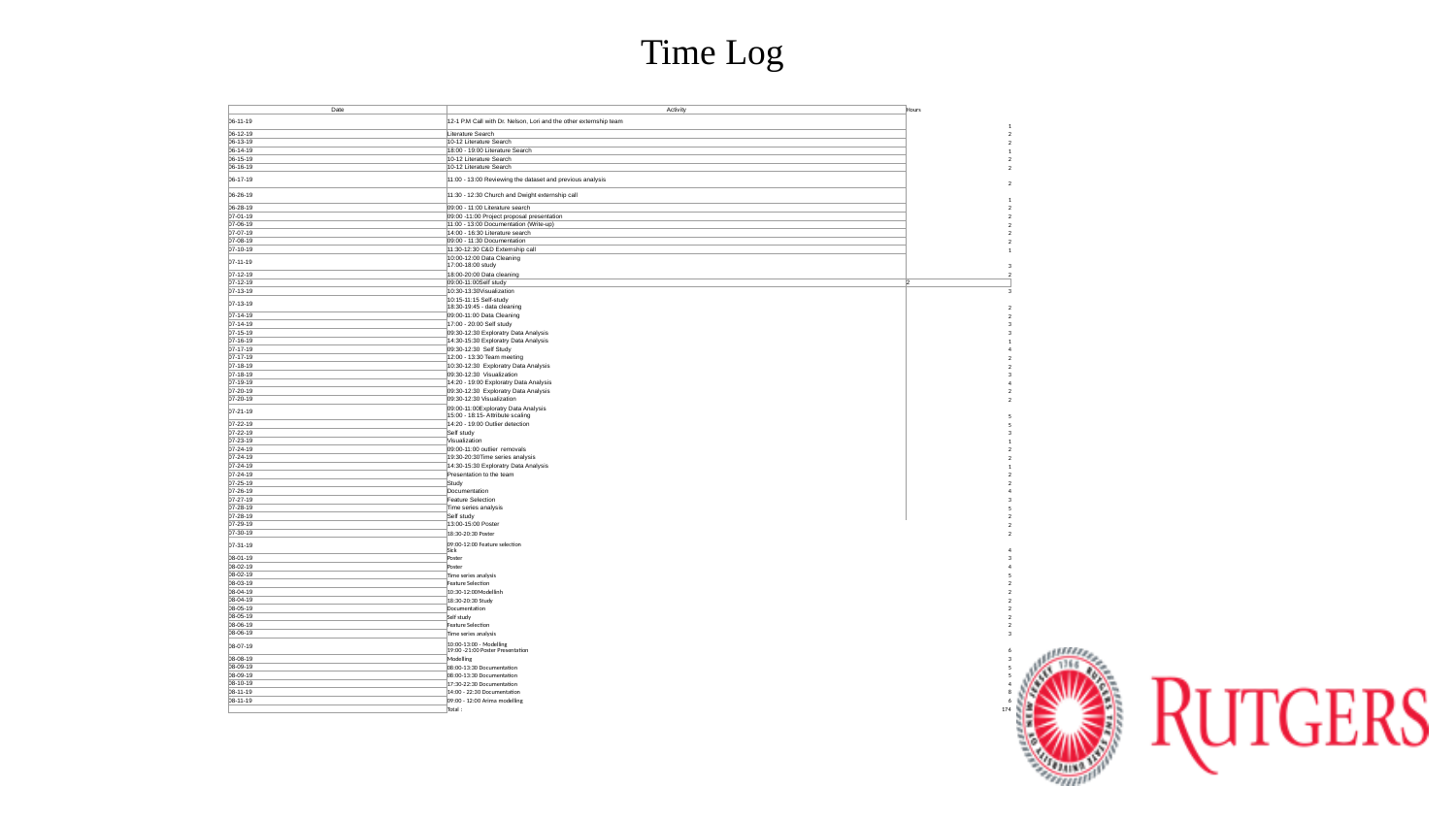

# Time Log
| Date | Activity | Hours |
| --- | --- | --- |
| 06-11-19 | 12-1 P.M Call with Dr. Nelson, Lori and the other externship team | 1 |
| 06-12-19 | Literature Search | 2 |
| 06-13-19 | 10-12 Literature Search | 2 |
| 06-14-19 | 18:00 - 19:00 Literature Search | 1 |
| 06-15-19 | 10-12 Literature Search | 2 |
| 06-16-19 | 10-12 Literature Search | 2 |
| 06-17-19 | 11:00 - 13:00 Reviewing the dataset and previous analysis | 2 |
| 06-26-19 | 11:30 - 12:30 Church and Dwight externship call | 1 |
| 06-28-19 | 09:00 - 11:00 Literature search | 2 |
| 07-01-19 | 09:00 -11:00 Project proposal presentation | 2 |
| 07-06-19 | 11:00 - 13:00 Documentation (Write-up) | 2 |
| 07-07-19 | 14:00 - 16:30 Literature search | 2 |
| 07-08-19 | 09:00 - 11:30 Documentation | 2 |
| 07-10-19 | 11:30-12:30 C&D Externship call | 1 |
| 07-11-19 | 10:00-12:00 Data Cleaning 17:00-18:00 study | 3 |
| 07-12-19 | 18:00-20:00 Data cleaning | 2 |
| 07-12-19 | 09:00-11:00Self study | 2 |
| 07-13-19 | 10:30-13:30Visualization | 3 |
| 07-13-19 | 10:15-11:15 Self-study 18:30-19:45 - data cleaning | 2 |
| 07-14-19 | 09:00-11:00 Data Cleaning | 2 |
| 07-14-19 | 17:00 - 20:00 Self study | 3 |
| 07-15-19 | 09:30-12:30 Exploratry Data Analysis | 3 |
| 07-16-19 | 14:30-15:30 Exploratry Data Analysis | 1 |
| 07-17-19 | 09:30-12:30 Self Study | 4 |
| 07-17-19 | 12:00 - 13:30 Team meeting | 2 |
| 07-18-19 | 10:30-12:30 Exploratry Data Analysis | 2 |
| 07-18-19 | 09:30-12:30 Visualization | 3 |
| 07-19-19 | 14:20 - 19:00 Exploratry Data Analysis | 4 |
| 07-20-19 | 09:30-12:30 Exploratry Data Analysis | 2 |
| 07-20-19 | 09:30-12:30 Visualization | 2 |
| 07-21-19 | 09:00-11:00Exploratry Data Analysis 15:00 - 18:15- Attribute scaling | 5 |
| 07-22-19 | 14:20 - 19:00 Outlier detection | 5 |
| 07-22-19 | Self study | 3 |
| 07-23-19 | Visualization | 1 |
| 07-24-19 | 09:00-11:00 outlier removals | 2 |
| 07-24-19 | 19:30-20:30Time series analysis | 2 |
| 07-24-19 | 14:30-15:30 Exploratry Data Analysis | 1 |
| 07-24-19 | Presentation to the team | 2 |
| 07-25-19 | Study | 2 |
| 07-26-19 | Documentation | 4 |
| 07-27-19 | Feature Selection | 3 |
| 07-28-19 | Time series analysis | 5 |
| 07-28-19 | Self study | 2 |
| 07-29-19 | 13:00-15:00 Poster | 2 |
| 07-30-19 | 18:30-20:30 Poster | 2 |
| 07-31-19 | 09:00-12:00 Feature selection Sick | 4 |
| 08-01-19 | Poster | 3 |
| 08-02-19 | Poster | 4 |
| 08-02-19 | Time series analysis | 5 |
| 08-03-19 | Feature Selection | 2 |
| 08-04-19 | 10:30-12:00Modellinh | 2 |
| 08-04-19 | 18:30-20:30 Study | 2 |
| 08-05-19 | Documentation | 2 |
| 08-05-19 | Self study | 2 |
| 08-06-19 | Feature Selection | 2 |
| 08-06-19 | Time series analysis | 3 |
| 08-07-19 | 10:00-13:00 - Modelling 19:00 -21:00 Poster Presentation | 6 |
| 08-08-19 | Modelling | 3 |
| 08-09-19 | 08:00-13:30 Documentation | 5 |
| 08-09-19 | 08:00-13:30 Documentation | 5 |
| 08-10-19 | 17:30-22:30 Documentation | 4 |
| 08-11-19 | 14:00 - 22:30 Documentation | 8 |
| 08-11-19 | 09:00 - 12:00 Arima modelling | 6 |
|  | Total : | 174 |